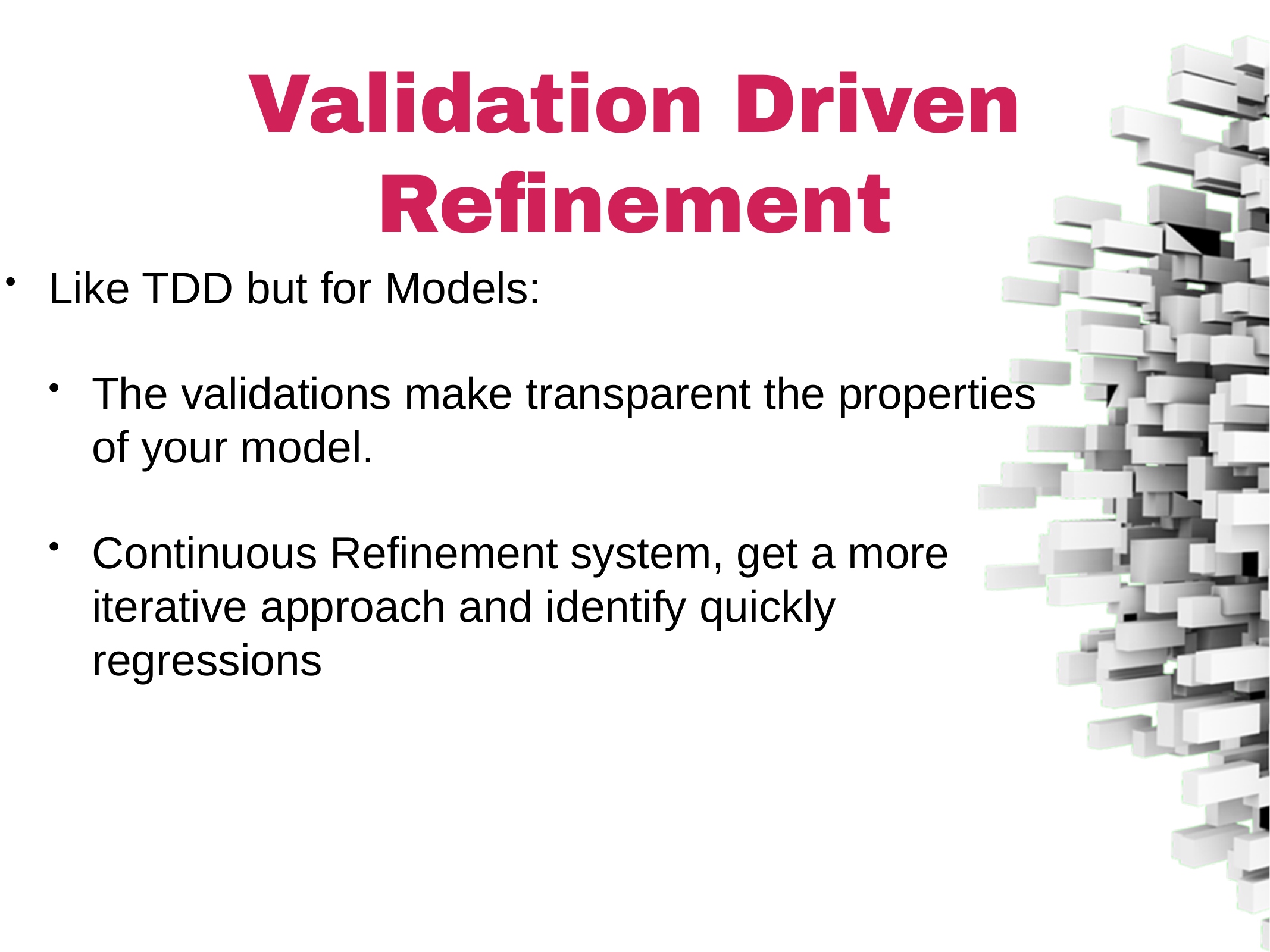

# Validation Driven Refinement
Like TDD but for Models:
The validations make transparent the properties of your model.
Continuous Refinement system, get a more iterative approach and identify quickly regressions